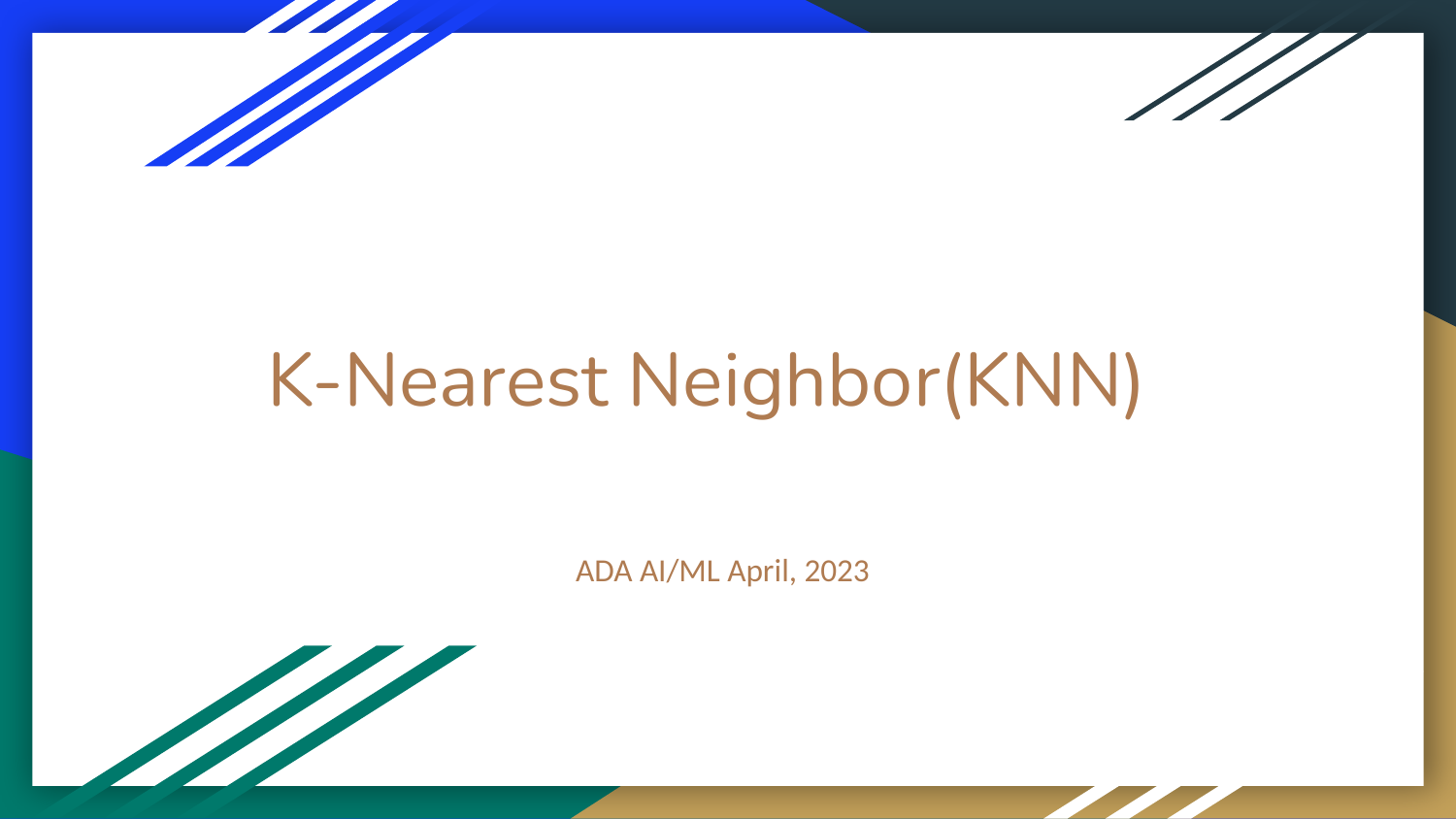

# K-Nearest Neighbor(KNN)
ADA AI/ML April, 2023